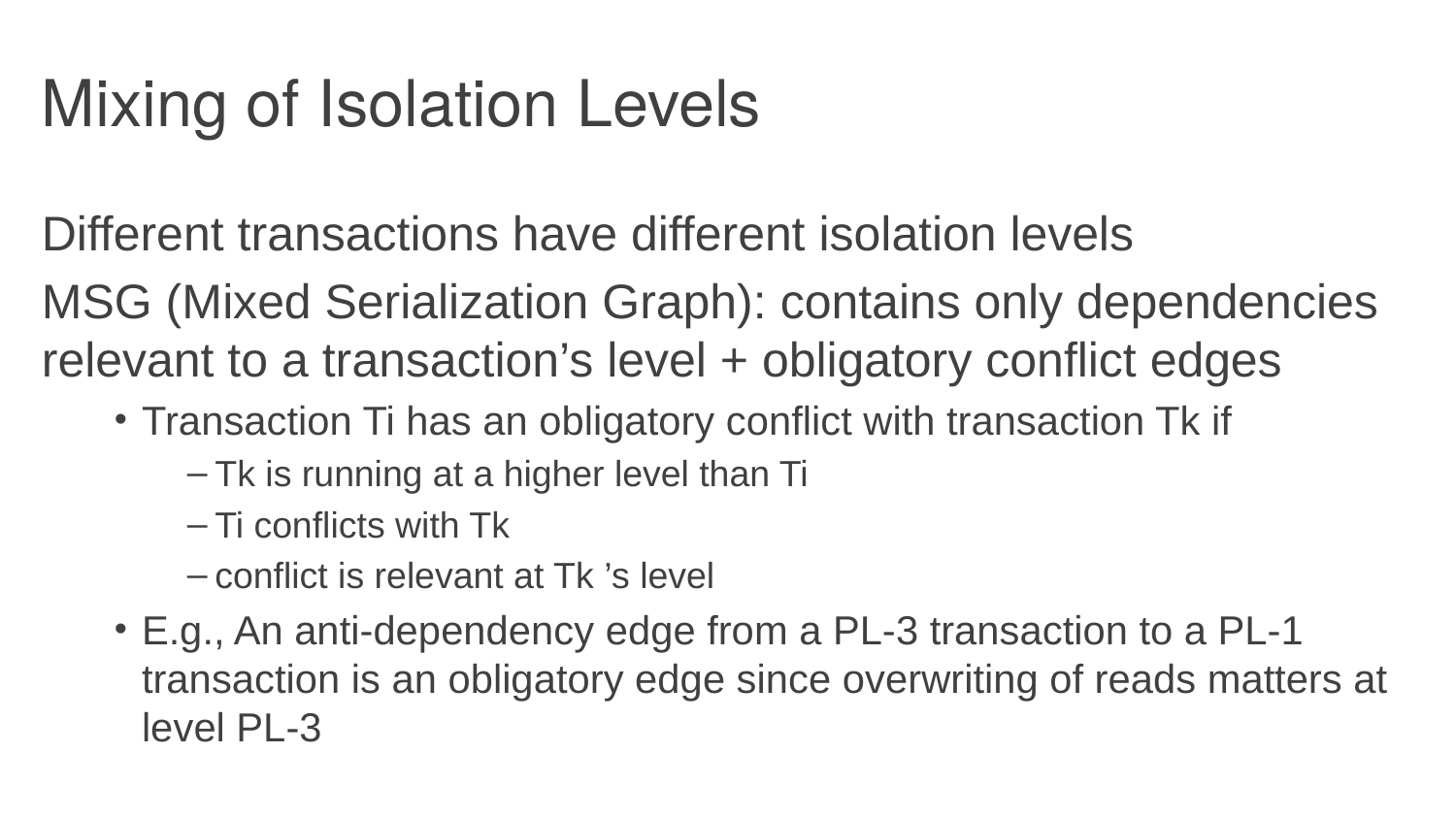

# Mixing of Isolation Levels
Different transactions have different isolation levels
MSG (Mixed Serialization Graph): contains only dependencies relevant to a transaction’s level + obligatory conflict edges
Transaction Ti has an obligatory conflict with transaction Tk if
Tk is running at a higher level than Ti
Ti conflicts with Tk
conflict is relevant at Tk ’s level
E.g., An anti-dependency edge from a PL-3 transaction to a PL-1 transaction is an obligatory edge since overwriting of reads matters at level PL-3